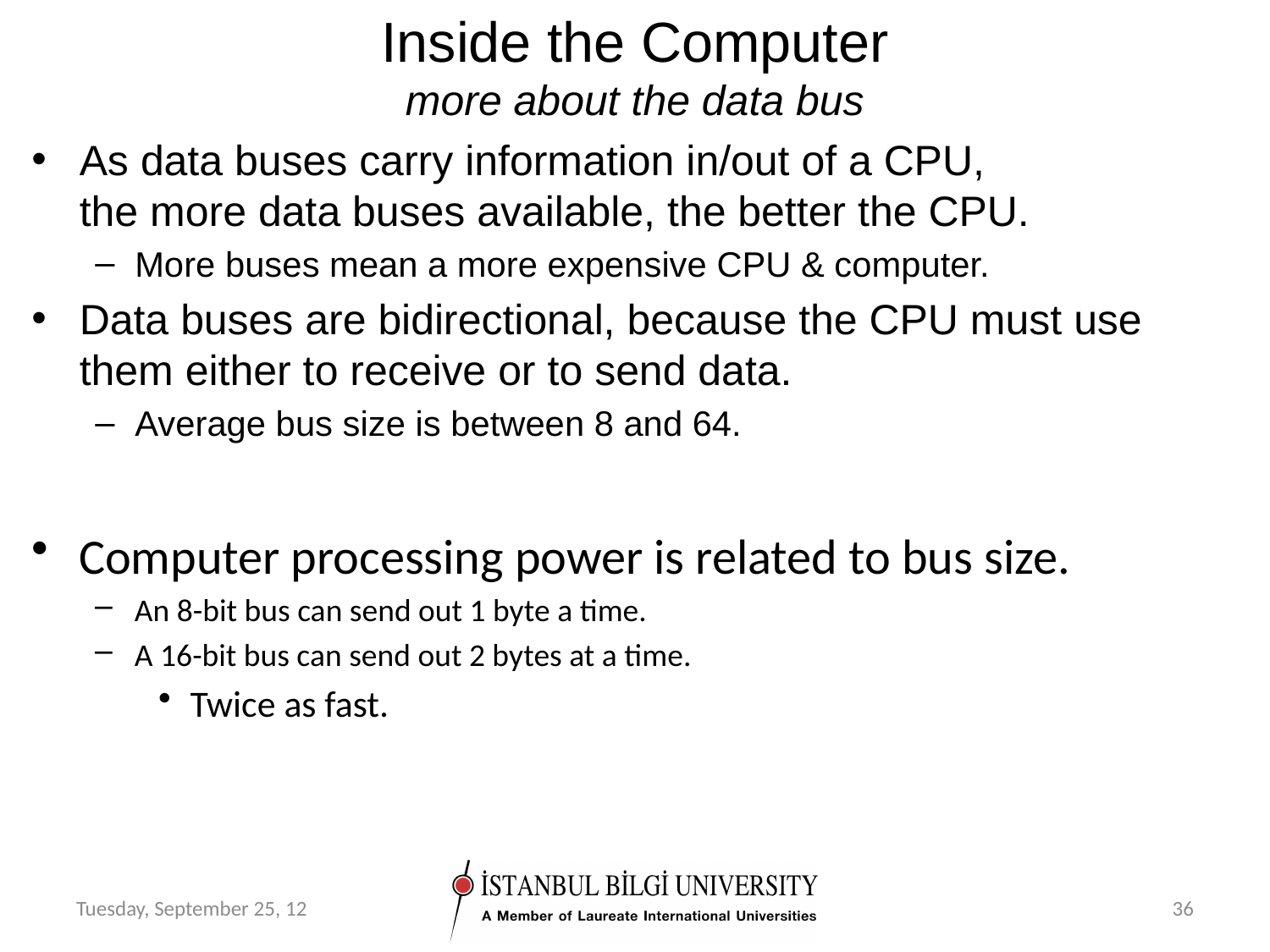

# Inside the Computer more about the data bus
As data buses carry information in/out of a CPU,
the more data buses available, the better the CPU.
More buses mean a more expensive CPU & computer.
Data buses are bidirectional, because the CPU must use them either to receive or to send data.
Average bus size is between 8 and 64.
Computer processing power is related to bus size.
An 8-bit bus can send out 1 byte a time.
A 16-bit bus can send out 2 bytes at a time.
Twice as fast.
Tuesday, September 25, 12
36